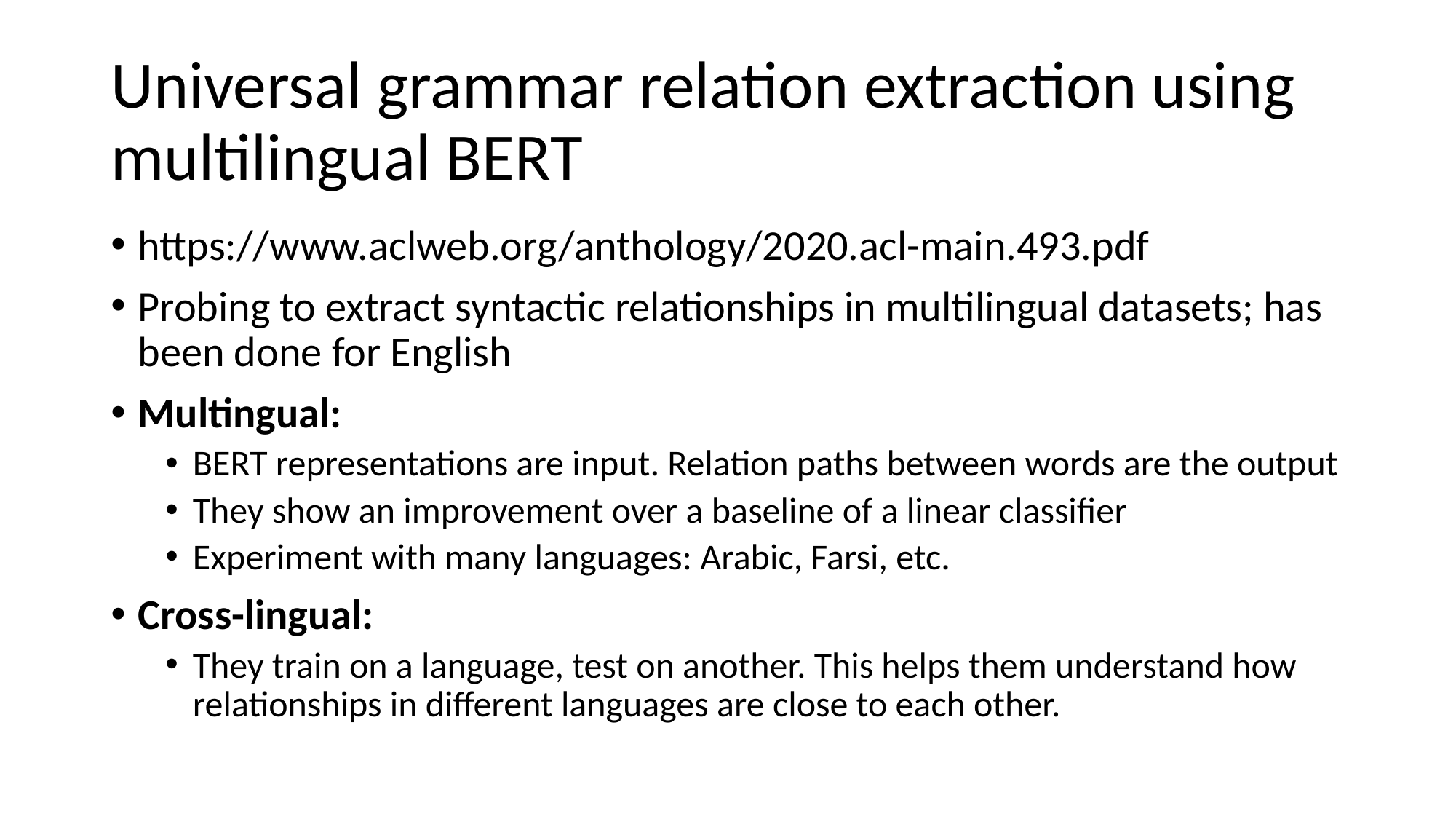

# Universal grammar relation extraction using multilingual BERT
https://www.aclweb.org/anthology/2020.acl-main.493.pdf
Probing to extract syntactic relationships in multilingual datasets; has been done for English
Multingual:
BERT representations are input. Relation paths between words are the output
They show an improvement over a baseline of a linear classifier
Experiment with many languages: Arabic, Farsi, etc.
Cross-lingual:
They train on a language, test on another. This helps them understand how relationships in different languages are close to each other.